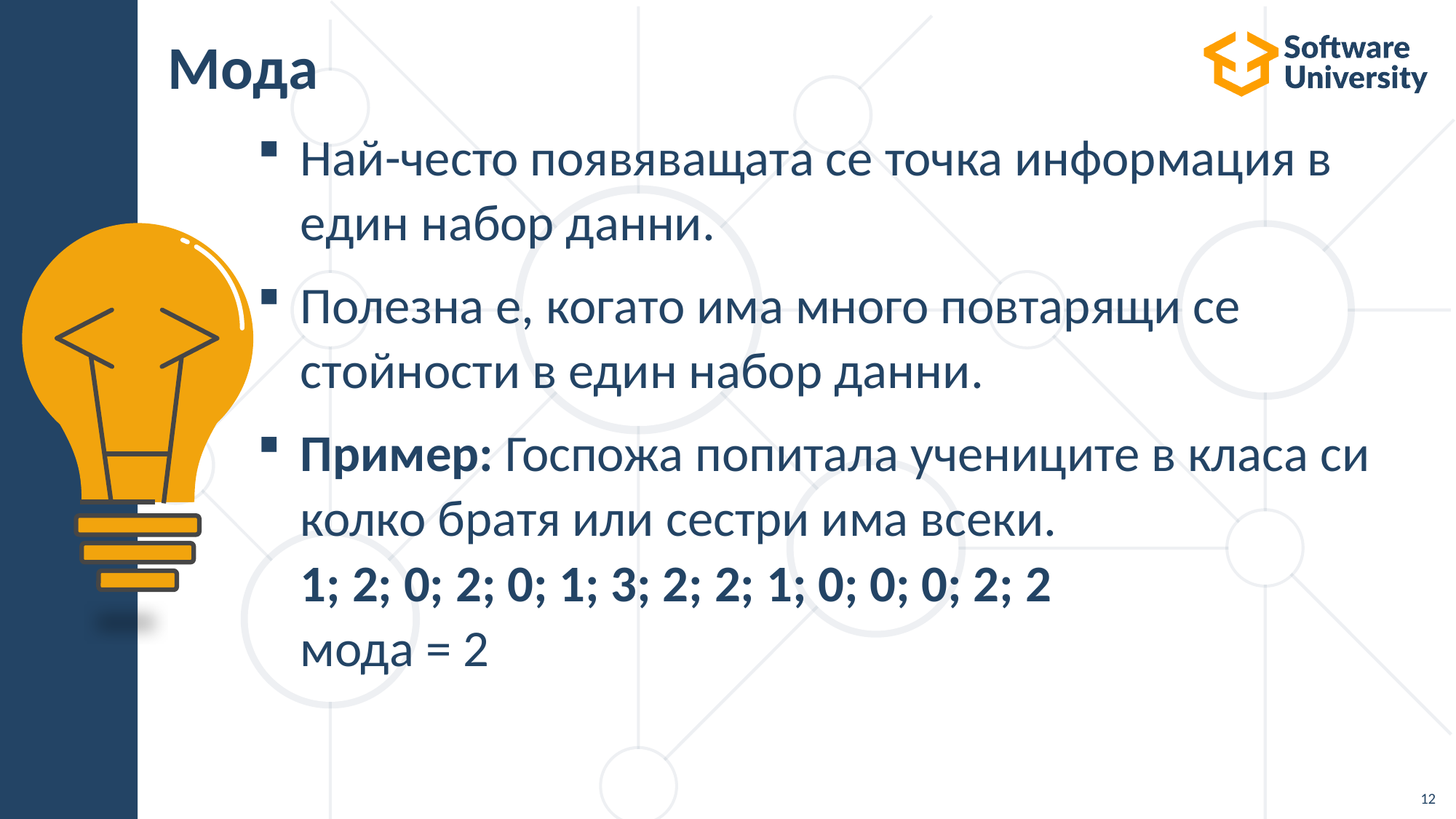

# Мода
Най-често появяващата се точка информация в един набор данни.
Полезна е, когато има много повтарящи се стойности в един набор данни.
Пример: Госпожа попитала учениците в класа си колко братя или сестри има всеки.
1; 2; 0; 2; 0; 1; 3; 2; 2; 1; 0; 0; 0; 2; 2
мода = 2
12